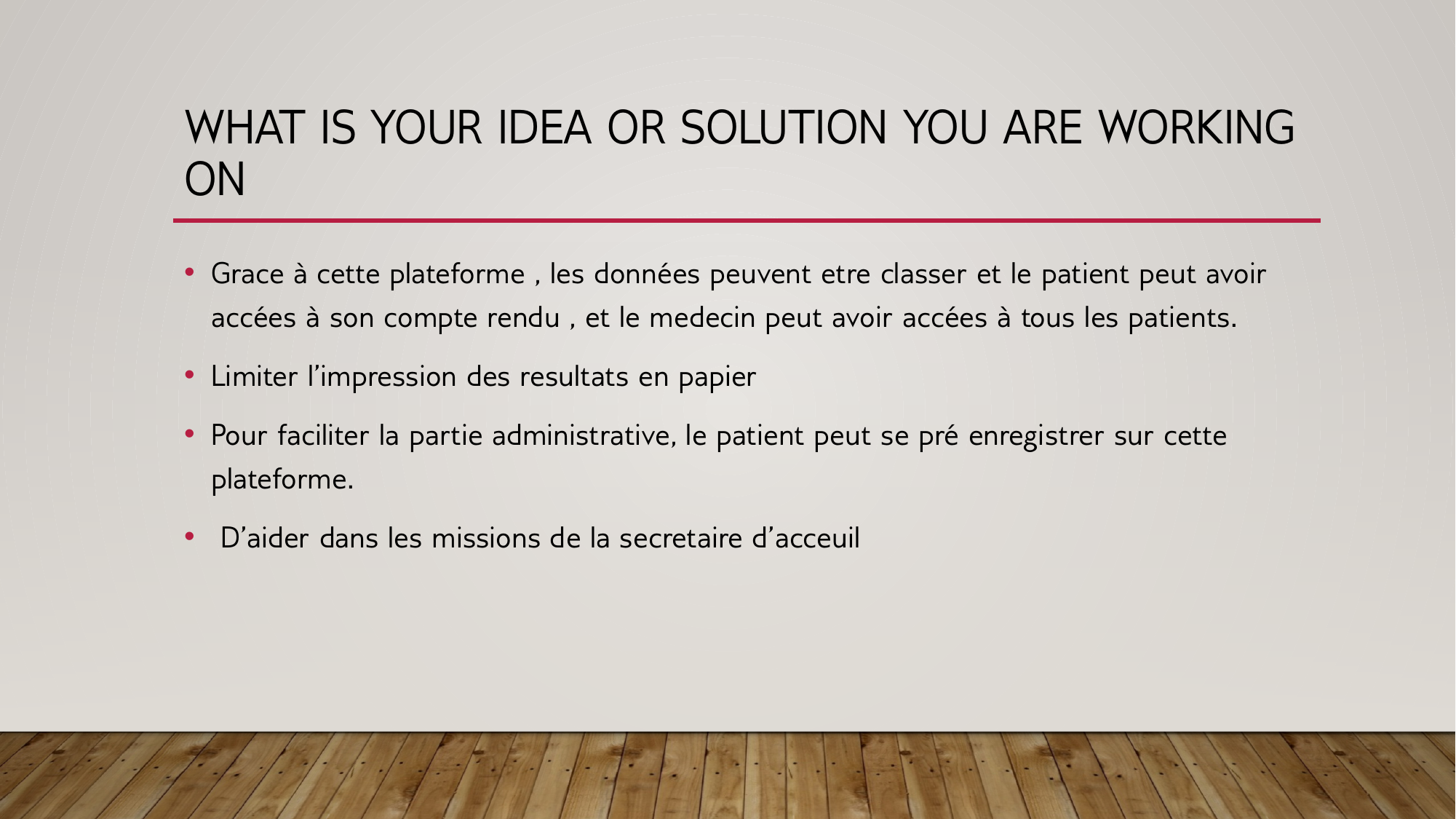

# What is your idea or solution you are working on
Grace à cette plateforme , les données peuvent etre classer et le patient peut avoir accées à son compte rendu , et le medecin peut avoir accées à tous les patients.
Limiter l’impression des resultats en papier
Pour faciliter la partie administrative, le patient peut se pré enregistrer sur cette plateforme.
 D’aider dans les missions de la secretaire d’acceuil